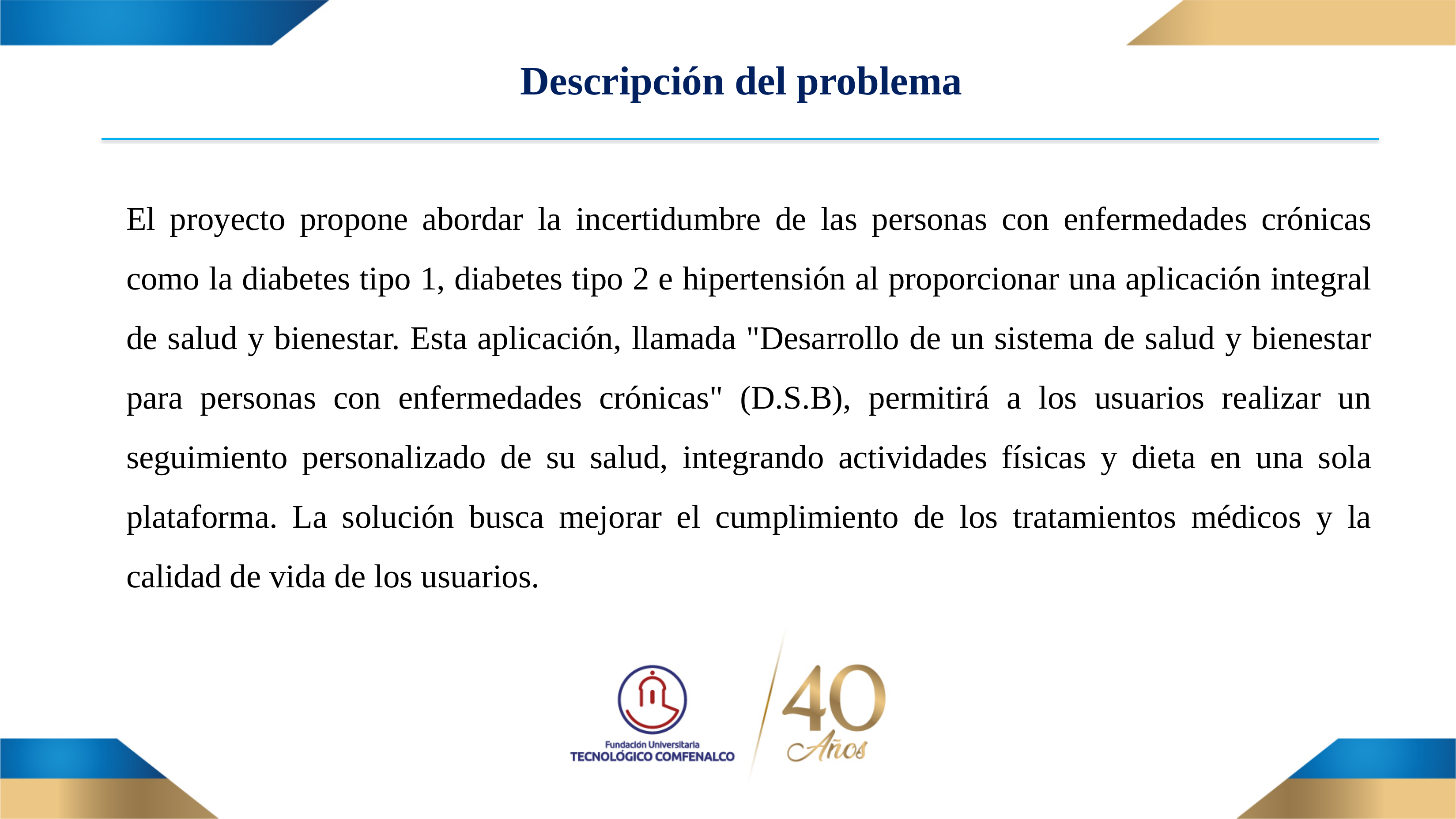

Descripción del problema
El proyecto propone abordar la incertidumbre de las personas con enfermedades crónicas como la diabetes tipo 1, diabetes tipo 2 e hipertensión al proporcionar una aplicación integral de salud y bienestar. Esta aplicación, llamada "Desarrollo de un sistema de salud y bienestar para personas con enfermedades crónicas" (D.S.B), permitirá a los usuarios realizar un seguimiento personalizado de su salud, integrando actividades físicas y dieta en una sola plataforma. La solución busca mejorar el cumplimiento de los tratamientos médicos y la calidad de vida de los usuarios.